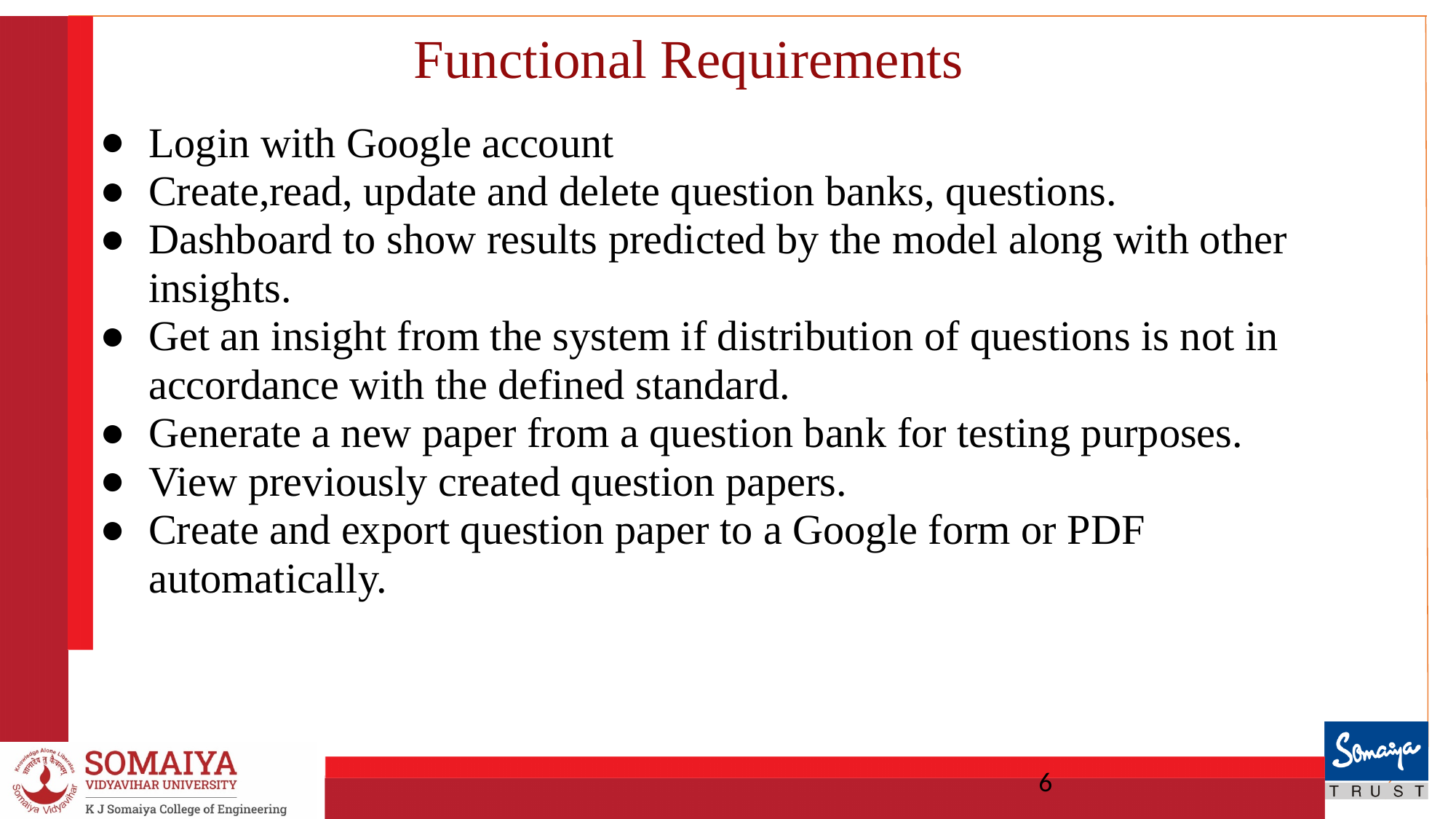

# Functional Requirements
Login with Google account
Create,read, update and delete question banks, questions.
Dashboard to show results predicted by the model along with other insights.
Get an insight from the system if distribution of questions is not in accordance with the defined standard.
Generate a new paper from a question bank for testing purposes.
View previously created question papers.
Create and export question paper to a Google form or PDF automatically.
6